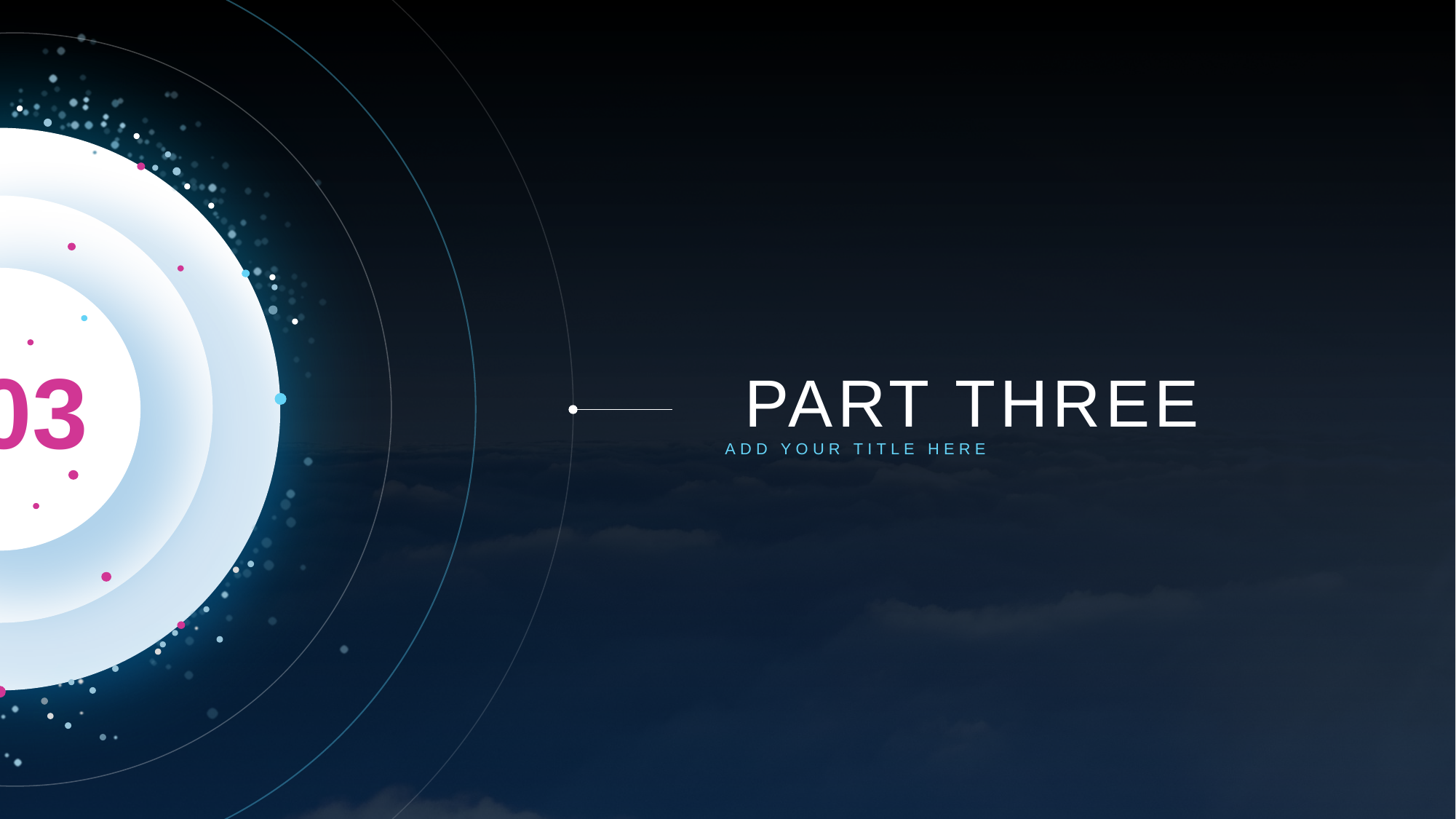

03
PART THREE

ADD YOUR TITLE HERE